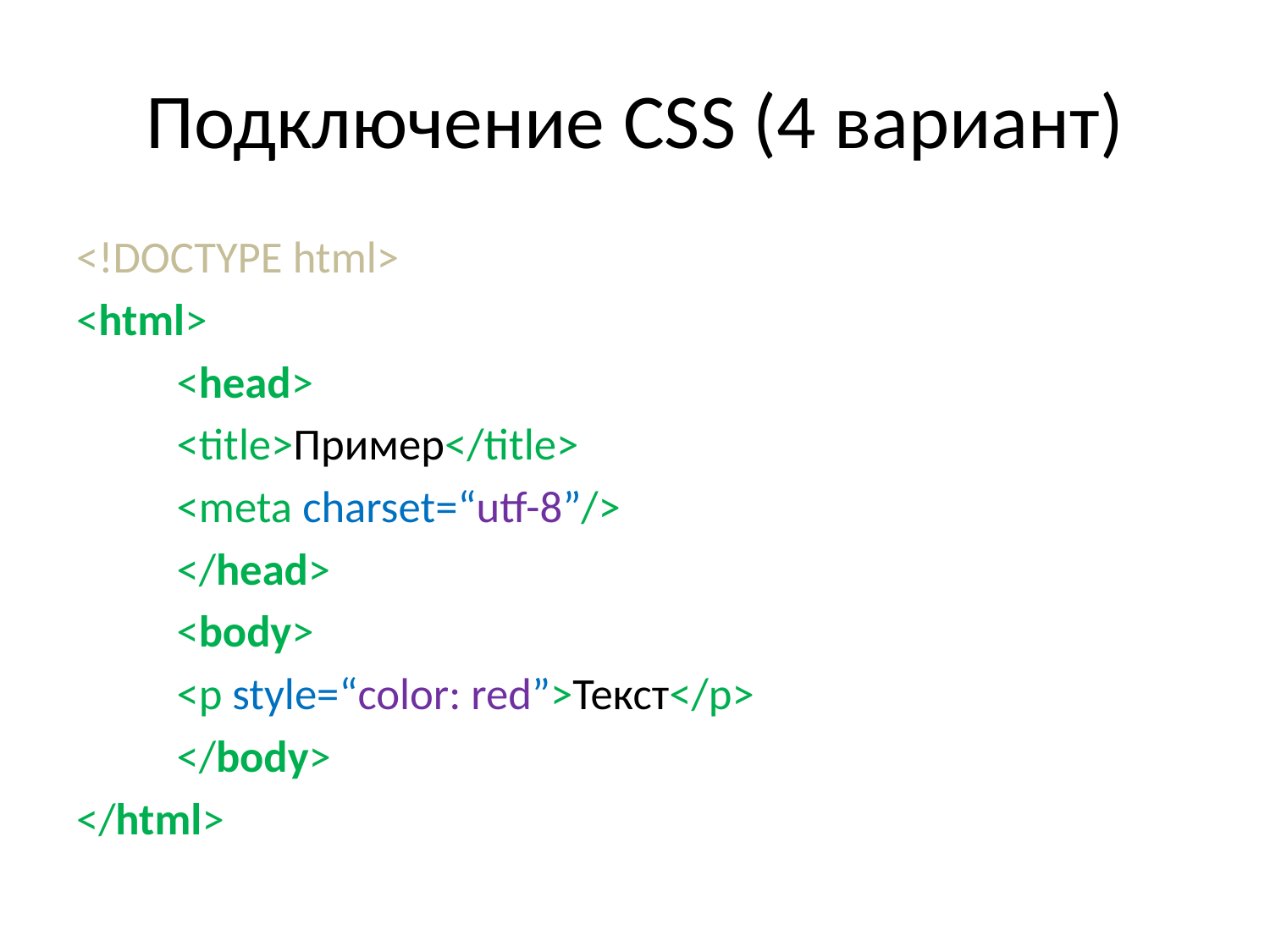

# Подключение CSS (4 вариант)
<!DOCTYPE html>
<html>
	<head>
		<title>Пример</title>
		<meta charset=“utf-8”/>
	</head>
	<body>
		<p style=“color: red”>Текст</p>
	</body>
</html>